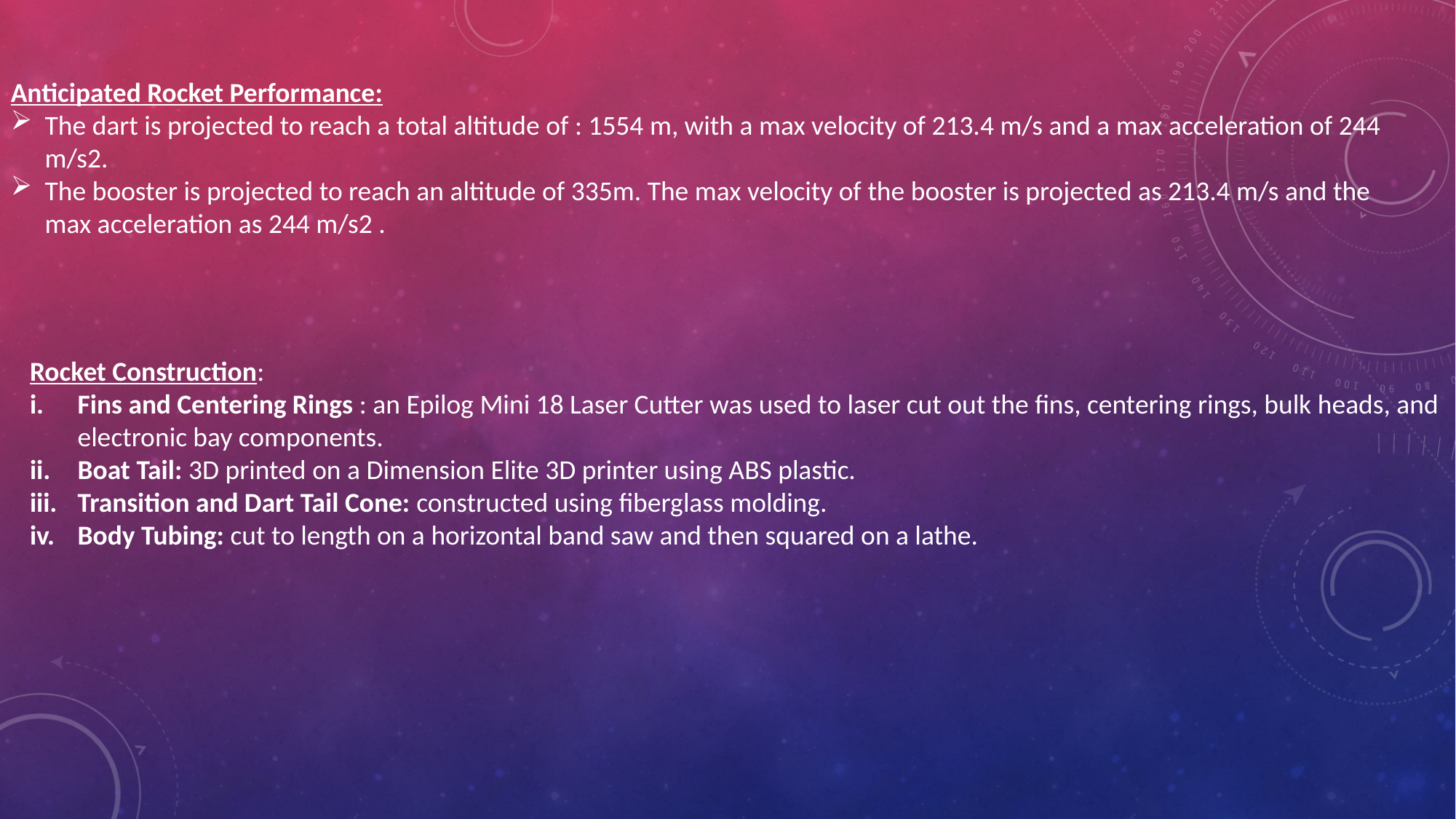

Anticipated Rocket Performance:
The dart is projected to reach a total altitude of : 1554 m, with a max velocity of 213.4 m/s and a max acceleration of 244 m/s2.
The booster is projected to reach an altitude of 335m. The max velocity of the booster is projected as 213.4 m/s and the max acceleration as 244 m/s2 .
Rocket Construction:
Fins and Centering Rings : an Epilog Mini 18 Laser Cutter was used to laser cut out the fins, centering rings, bulk heads, and electronic bay components.
Boat Tail: 3D printed on a Dimension Elite 3D printer using ABS plastic.
Transition and Dart Tail Cone: constructed using fiberglass molding.
Body Tubing: cut to length on a horizontal band saw and then squared on a lathe.